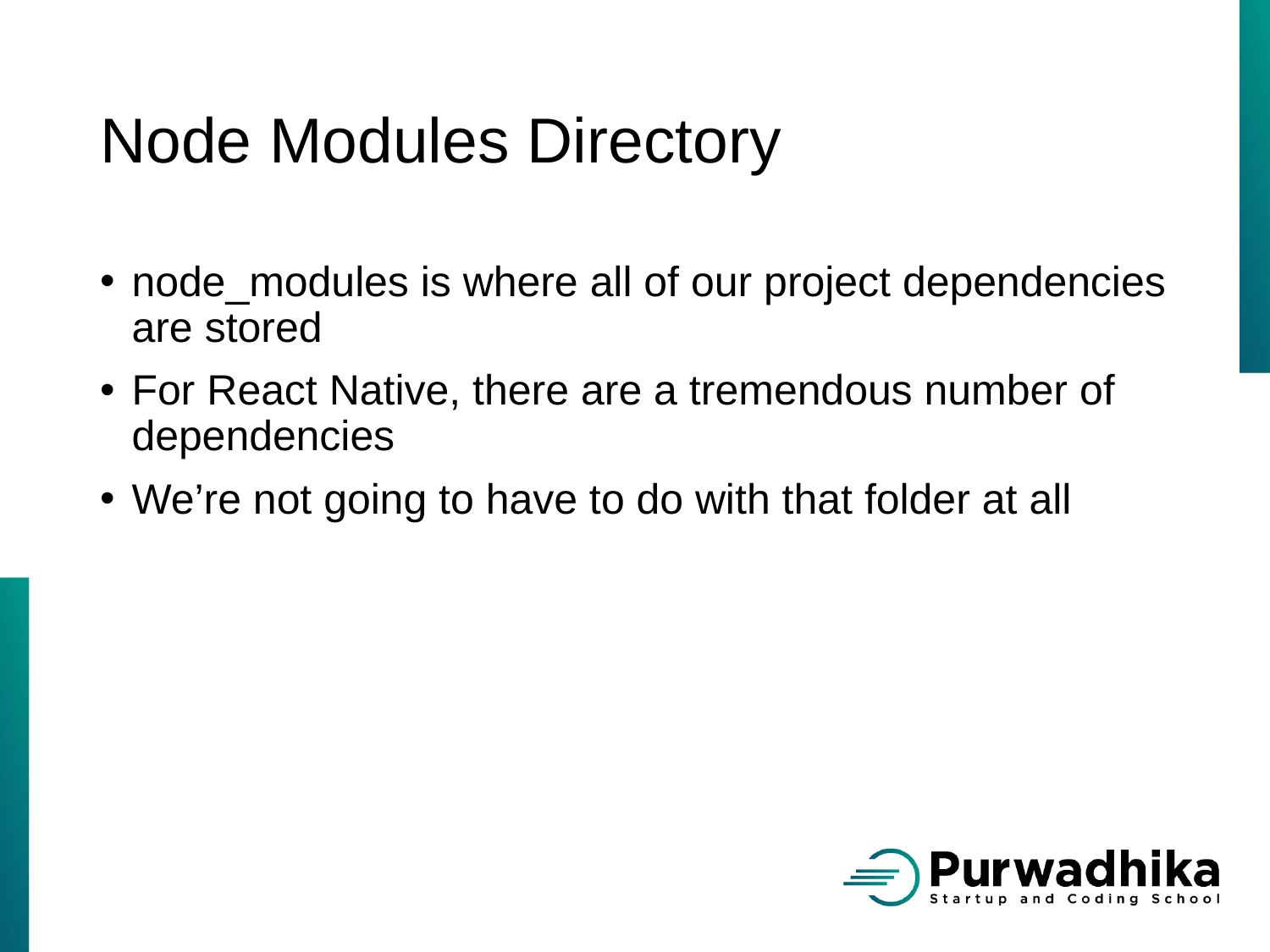

# Node Modules Directory
node_modules is where all of our project dependencies are stored
For React Native, there are a tremendous number of dependencies
We’re not going to have to do with that folder at all